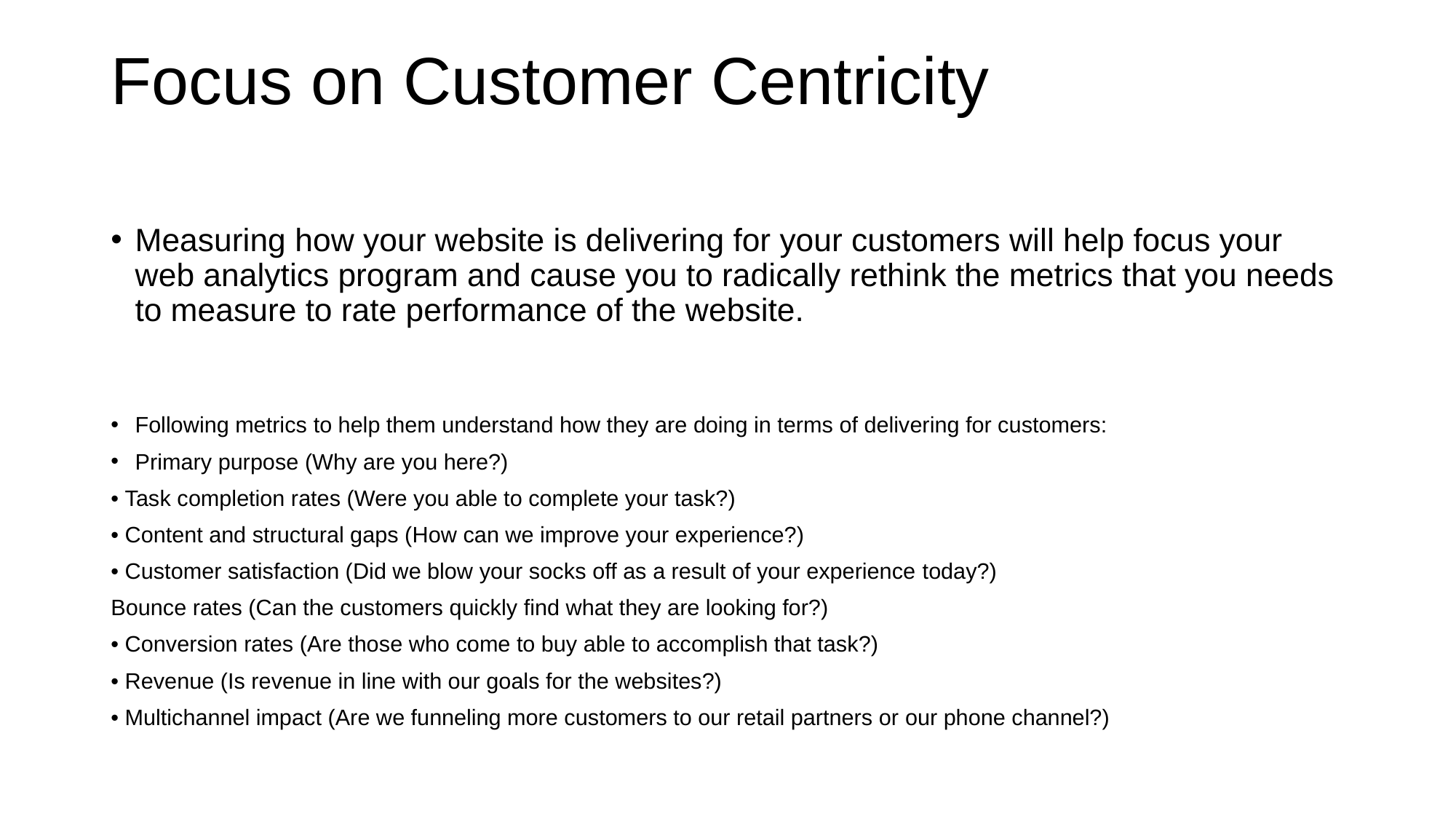

# Focus on Customer Centricity
Measuring how your website is delivering for your customers will help focus your web analytics program and cause you to radically rethink the metrics that you needs to measure to rate performance of the website.

Following metrics to help them understand how they are doing in terms of delivering for customers:
Primary purpose (Why are you here?)
• Task completion rates (Were you able to complete your task?)
• Content and structural gaps (How can we improve your experience?)
• Customer satisfaction (Did we blow your socks off as a result of your experience today?)
Bounce rates (Can the customers quickly find what they are looking for?)
• Conversion rates (Are those who come to buy able to accomplish that task?)
• Revenue (Is revenue in line with our goals for the websites?)
• Multichannel impact (Are we funneling more customers to our retail partners or our phone channel?)